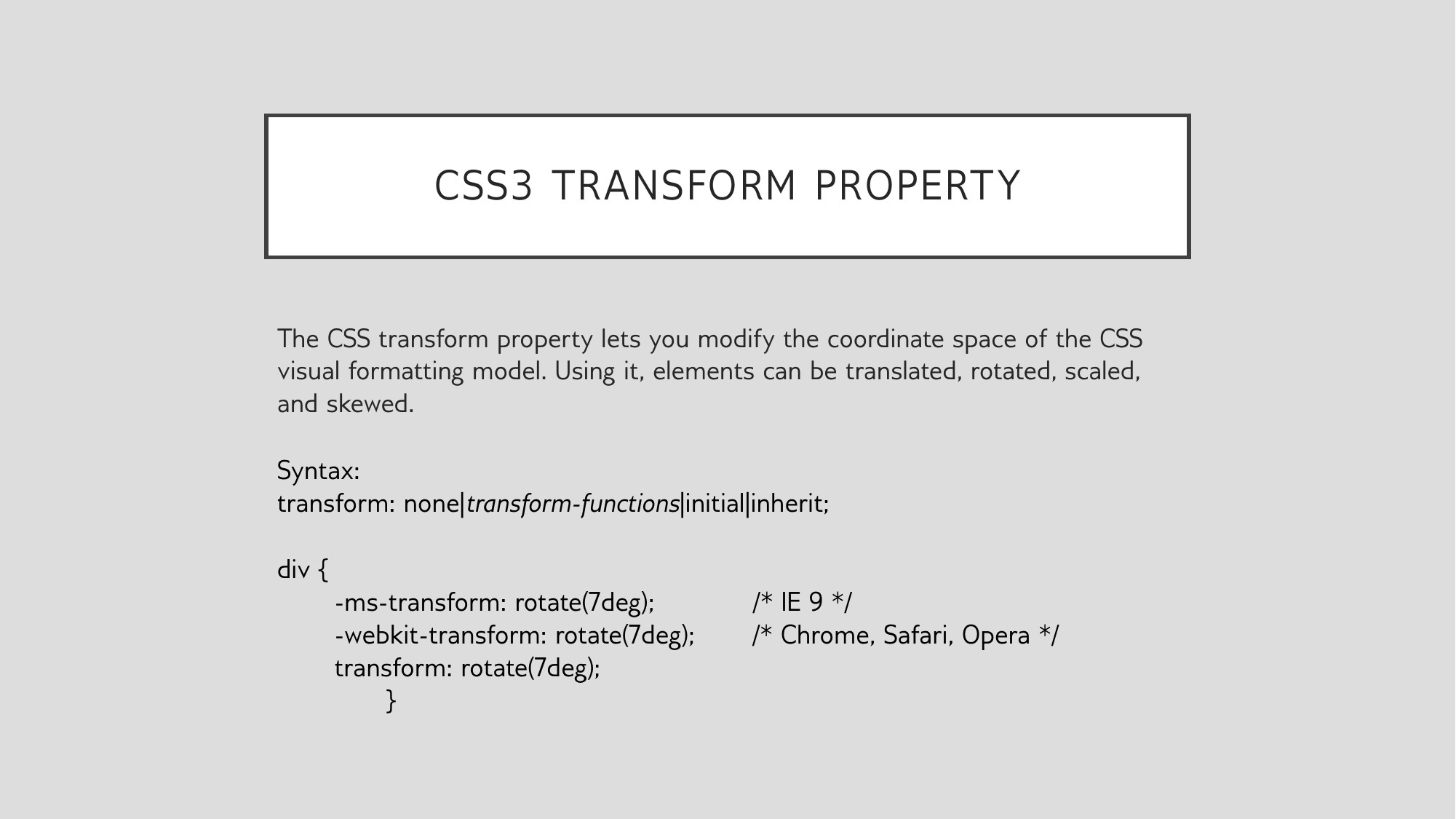

# CSS3 transform Property
The CSS transform property lets you modify the coordinate space of the CSS visual formatting model. Using it, elements can be translated, rotated, scaled, and skewed.
Syntax:
transform: none|transform-functions|initial|inherit;
div {
       -ms-transform: rotate(7deg);            /* IE 9 */
       -webkit-transform: rotate(7deg);       /* Chrome, Safari, Opera */
       transform: rotate(7deg);
	}